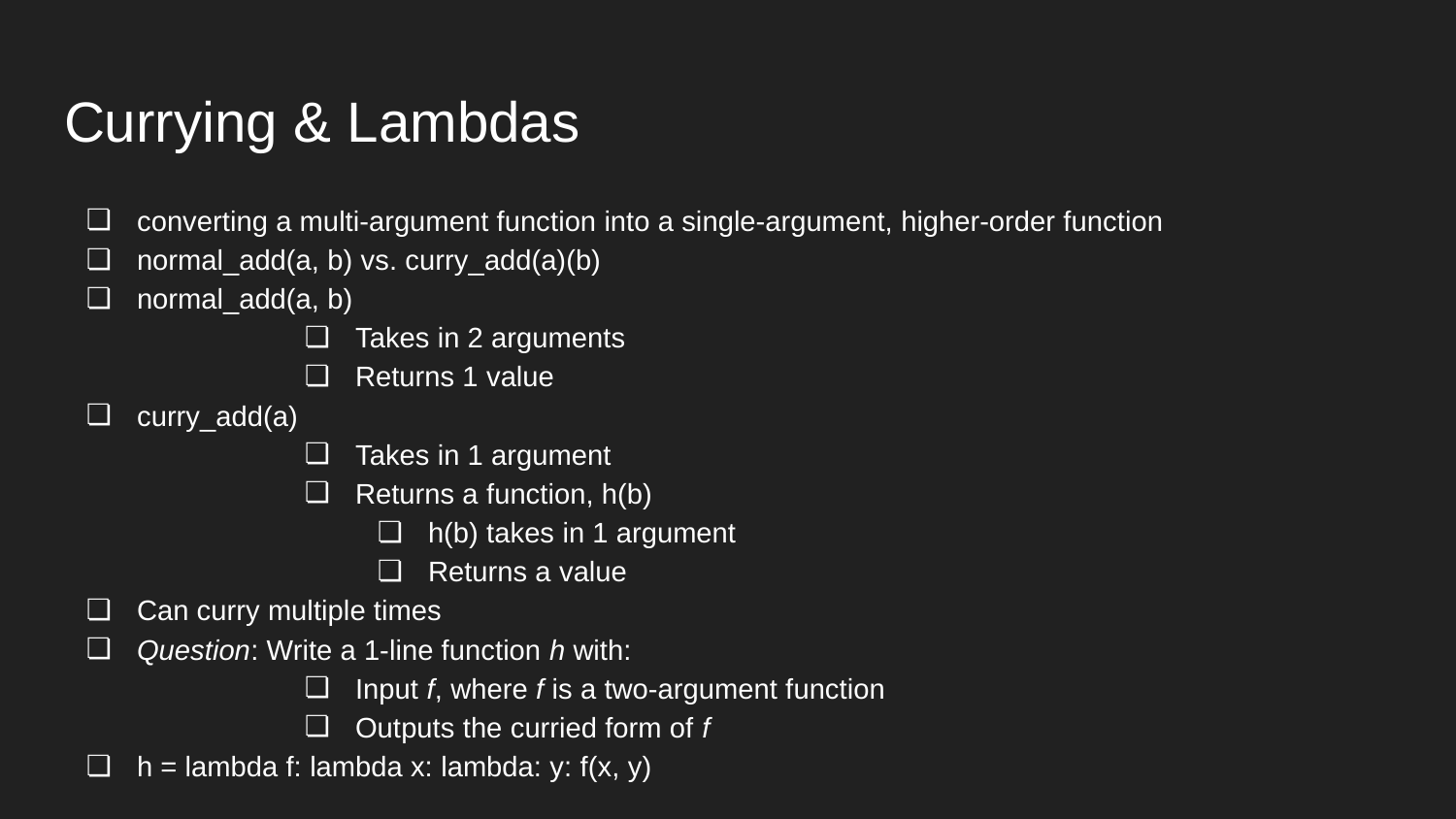

# Currying & Lambdas

converting a multi-argument function into a single-argument, higher-order function
normal_add(a, b) vs. curry_add(a)(b)
normal_add(a, b)
Takes in 2 arguments
Returns 1 value
curry_add(a)
Takes in 1 argument
Returns a function, h(b)
h(b) takes in 1 argument
Returns a value
Can curry multiple times
Question: Write a 1-line function h with:
Input f, where f is a two-argument function
Outputs the curried form of f
h = lambda f: lambda x: lambda: y: f(x, y)